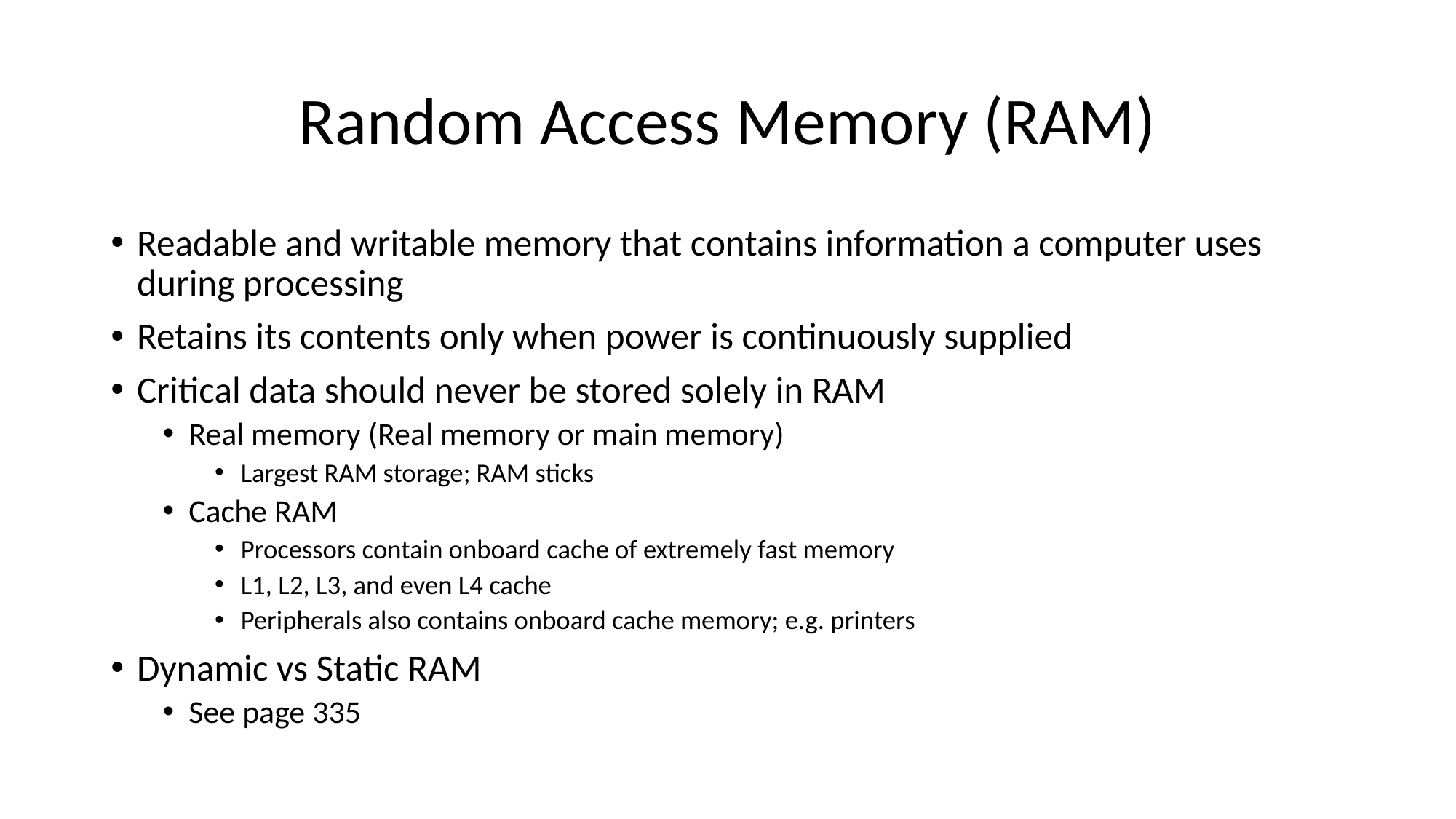

# Random Access Memory (RAM)
Readable and writable memory that contains information a computer uses during processing
Retains its contents only when power is continuously supplied
Critical data should never be stored solely in RAM
Real memory (Real memory or main memory)
Largest RAM storage; RAM sticks
Cache RAM
Processors contain onboard cache of extremely fast memory
L1, L2, L3, and even L4 cache
Peripherals also contains onboard cache memory; e.g. printers
Dynamic vs Static RAM
See page 335